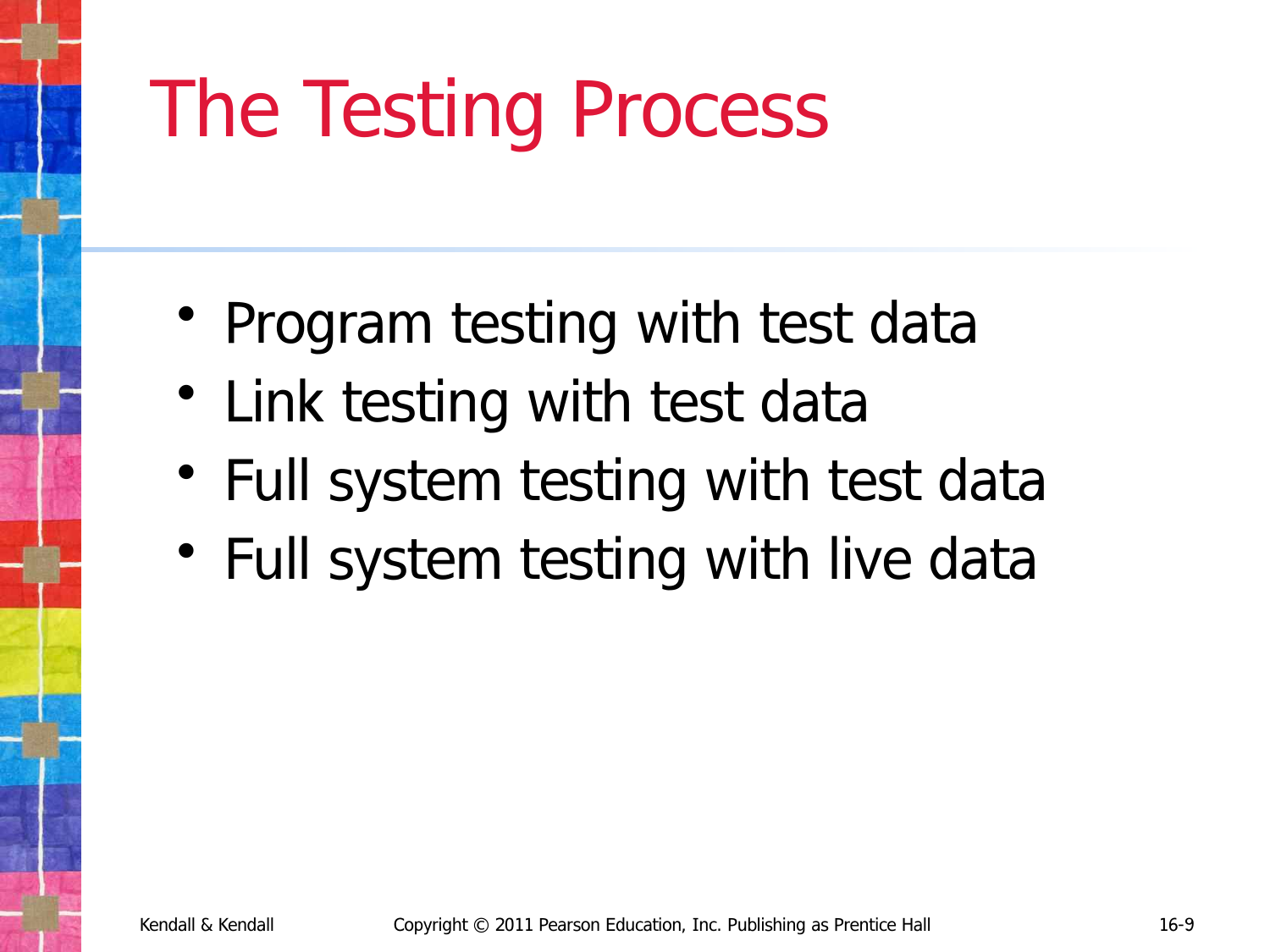

# The Testing Process
Program testing with test data
Link testing with test data
Full system testing with test data
Full system testing with live data
Kendall & Kendall	Copyright © 2011 Pearson Education, Inc. Publishing as Prentice Hall
16-9